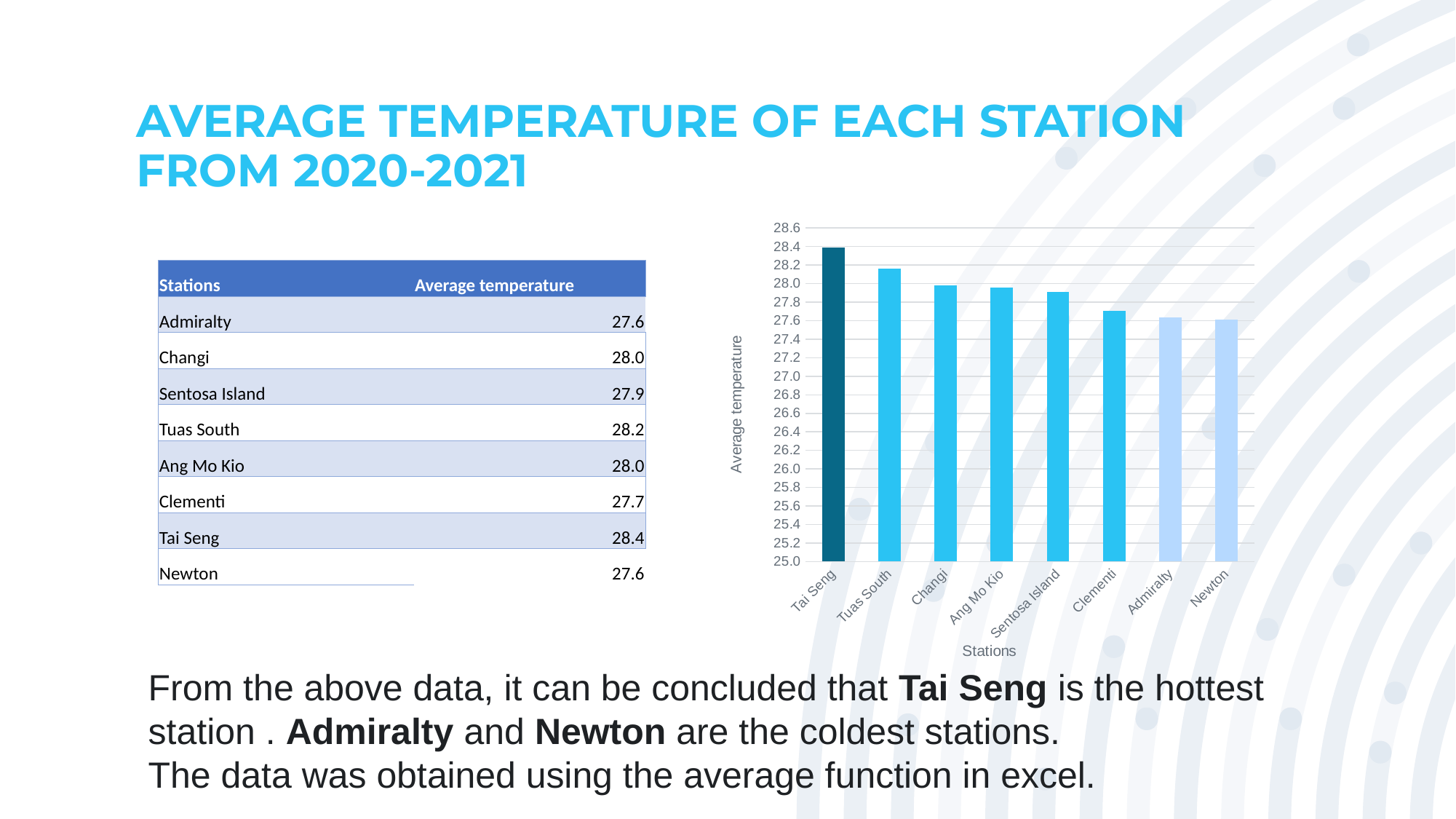

# AVERAGE TEMPERATURE OF EACH STATION FROM 2020-2021

### Chart

| Category | Total |
|---|---|
| Tai Seng | 28.392202462380343 |
| Tuas South | 28.15882352941181 |
| Changi | 27.9803009575924 |
| Ang Mo Kio | 27.960511363636382 |
| Sentosa Island | 27.909718309859137 |
| Clementi | 27.70360750360751 |
| Admiralty | 27.636299435028235 |
| Newton | 27.60944992947811 |

From the above data, it can be concluded that Tai Seng is the hottest station . Admiralty and Newton are the coldest stations.
The data was obtained using the average function in excel.
| Stations | Average temperature |
| --- | --- |
| Admiralty | 27.6 |
| Changi | 28.0 |
| Sentosa Island | 27.9 |
| Tuas South | 28.2 |
| Ang Mo Kio | 28.0 |
| Clementi | 27.7 |
| Tai Seng | 28.4 |
| Newton | 27.6 |